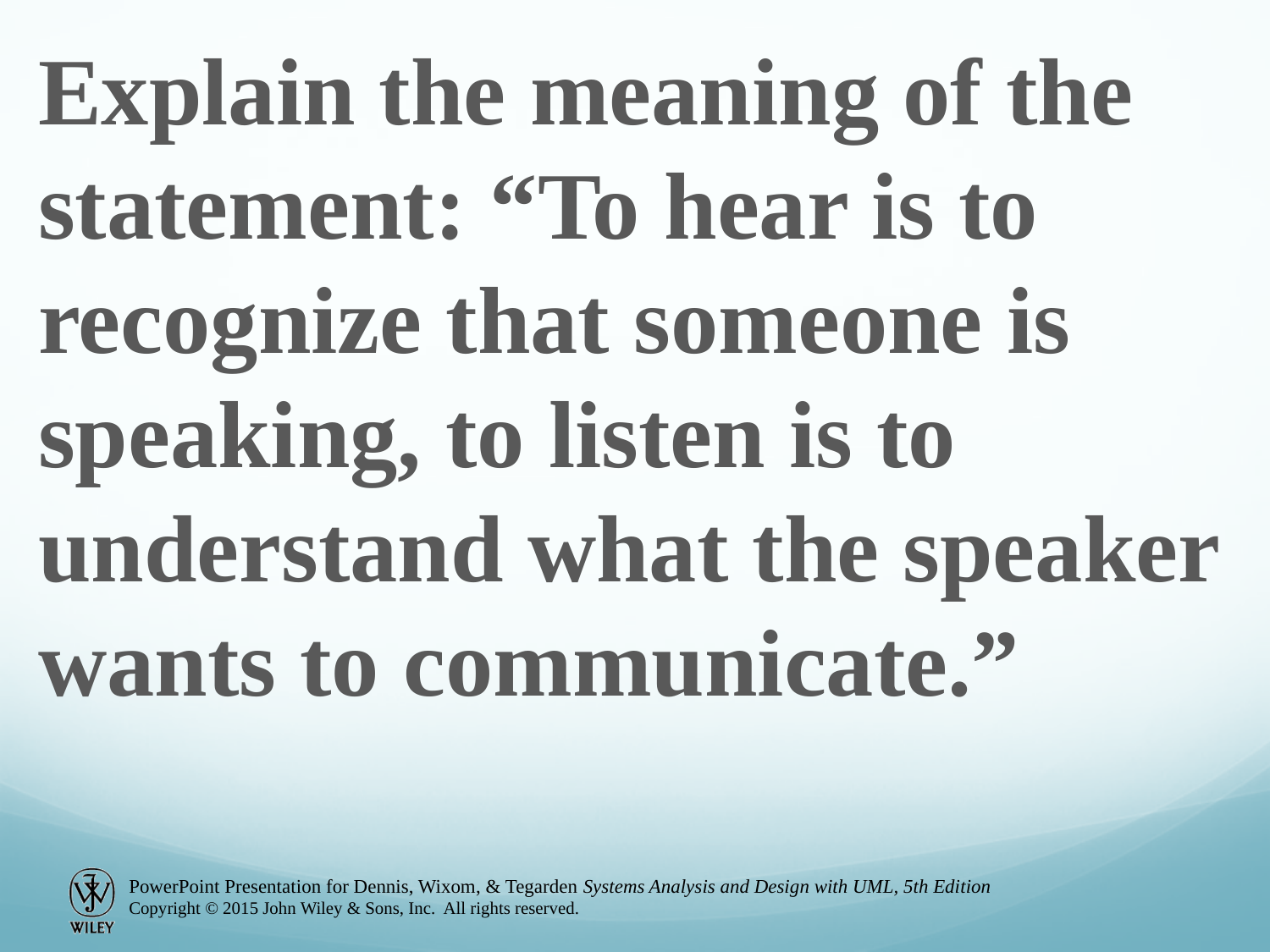

Explain the meaning of the statement: “To hear is to recognize that someone is speaking, to listen is to understand what the speaker wants to communicate.”